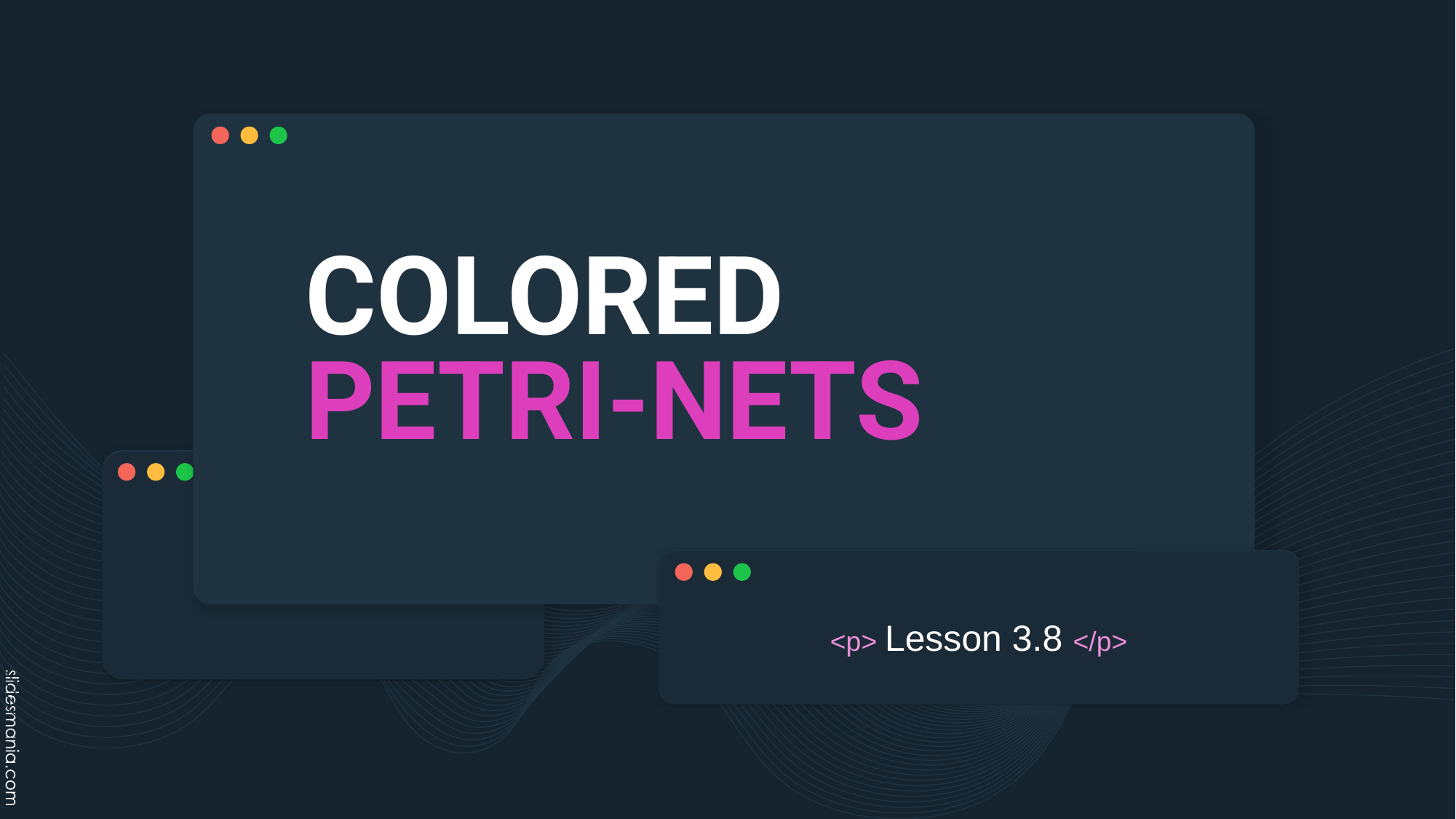

# COLORED PETRI-NETS
<p> Lesson 3.8 </p>